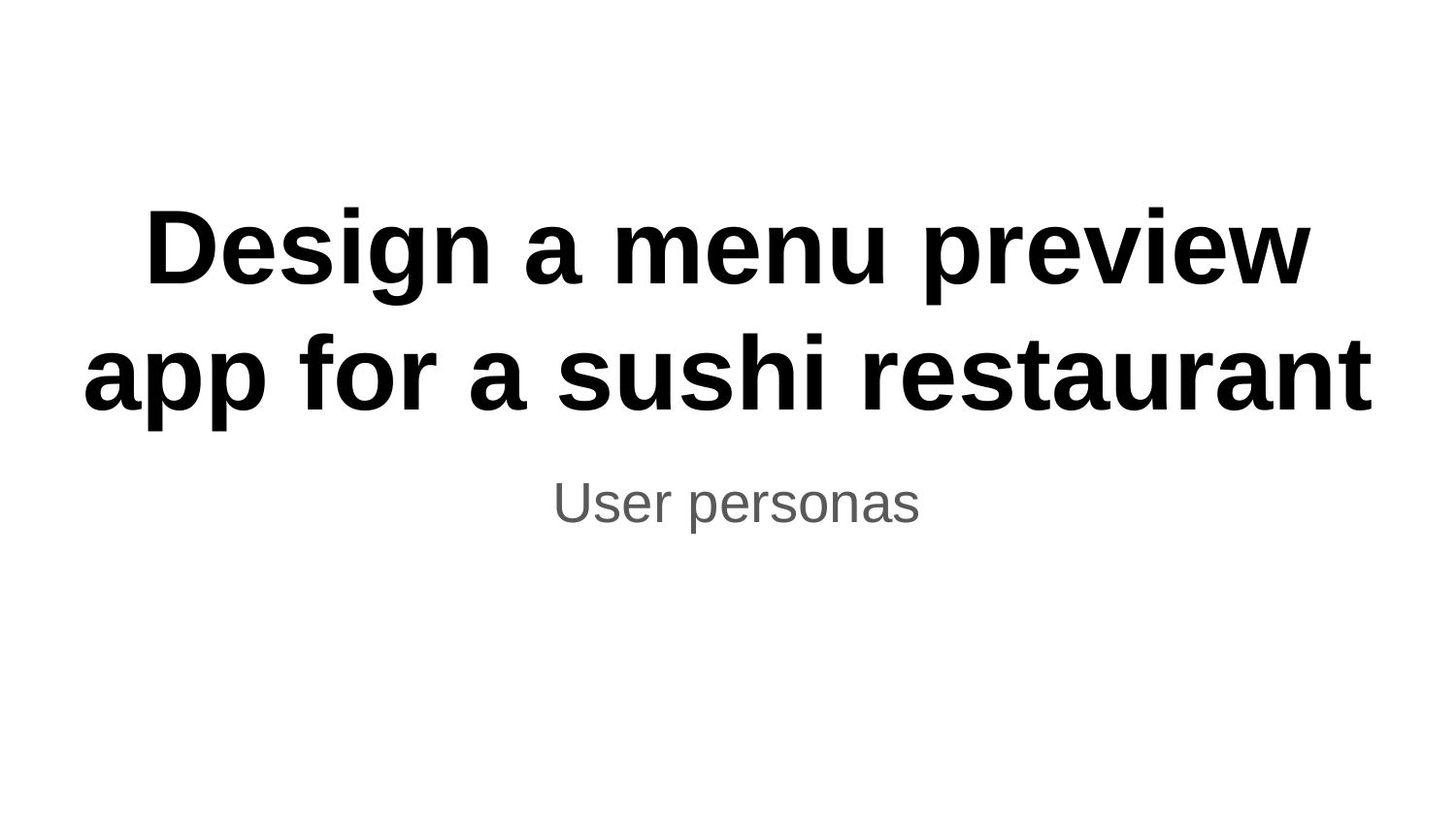

# Design a menu preview app for a sushi restaurant
User personas